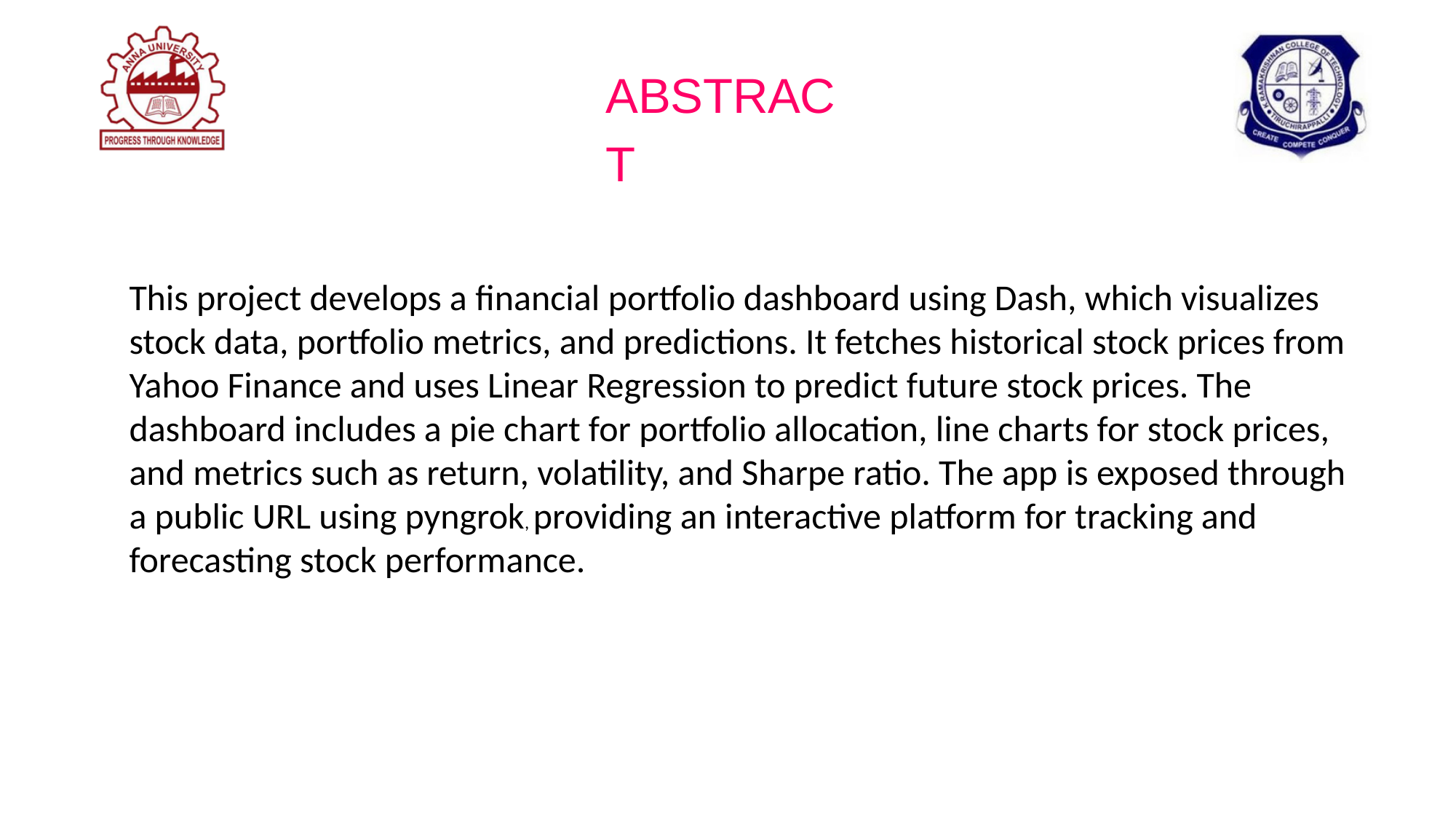

ABSTRACT
This project develops a financial portfolio dashboard using Dash, which visualizes stock data, portfolio metrics, and predictions. It fetches historical stock prices from Yahoo Finance and uses Linear Regression to predict future stock prices. The dashboard includes a pie chart for portfolio allocation, line charts for stock prices, and metrics such as return, volatility, and Sharpe ratio. The app is exposed through a public URL using pyngrok, providing an interactive platform for tracking and forecasting stock performance.